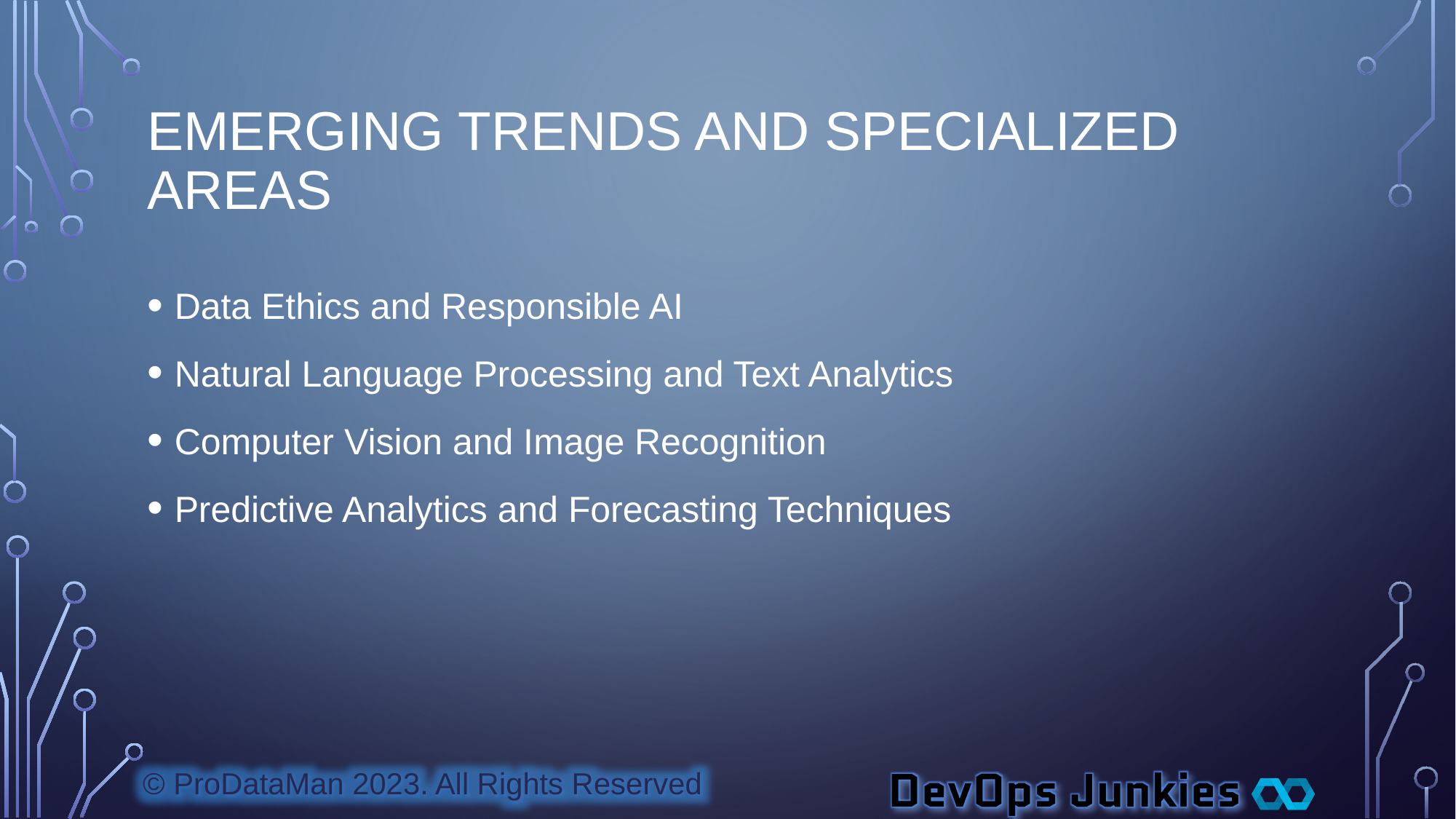

# Emerging Trends and Specialized Areas
Data Ethics and Responsible AI
Natural Language Processing and Text Analytics
Computer Vision and Image Recognition
Predictive Analytics and Forecasting Techniques